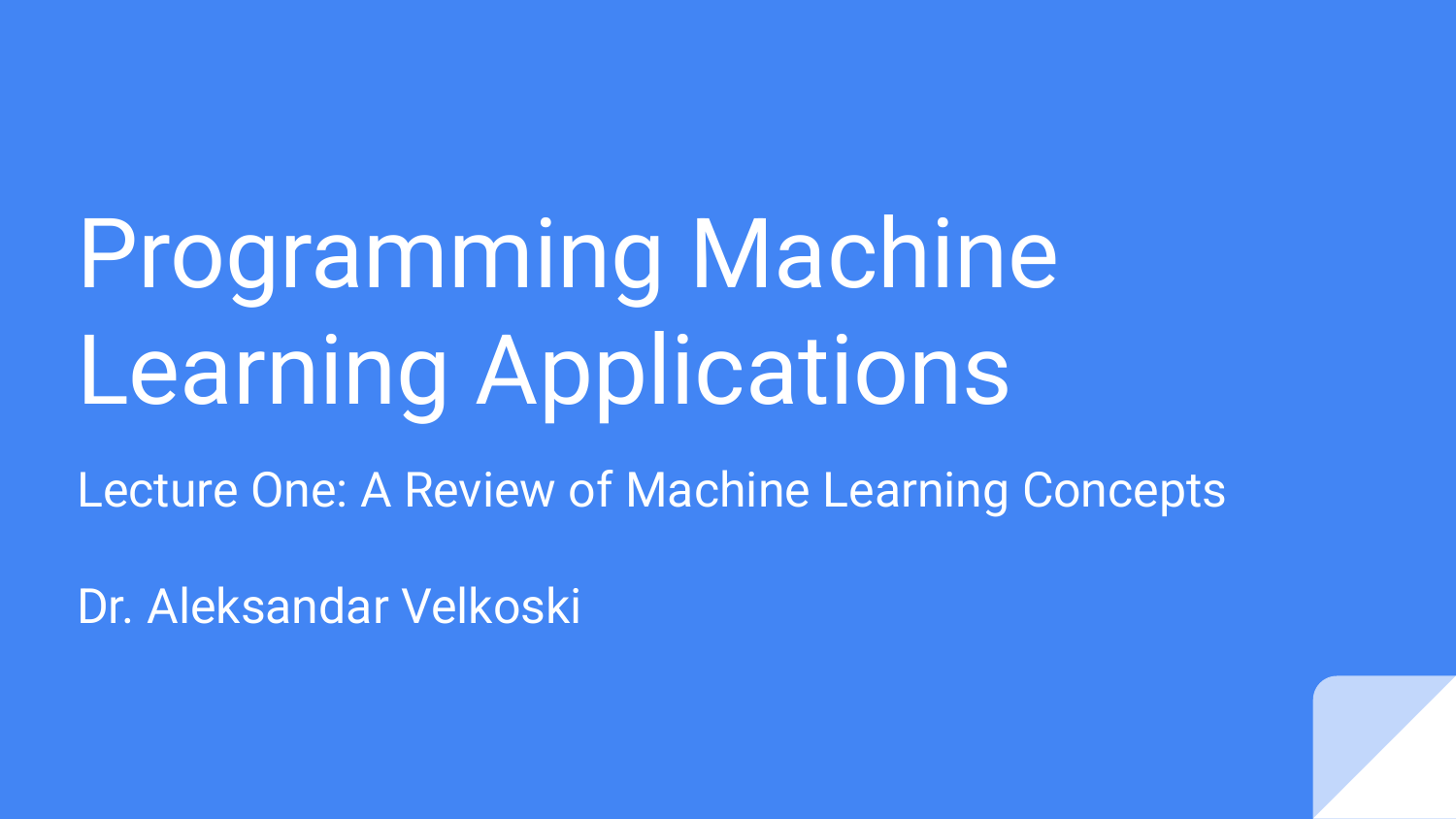

# Programming Machine Learning Applications
Lecture One: A Review of Machine Learning Concepts

Dr. Aleksandar Velkoski